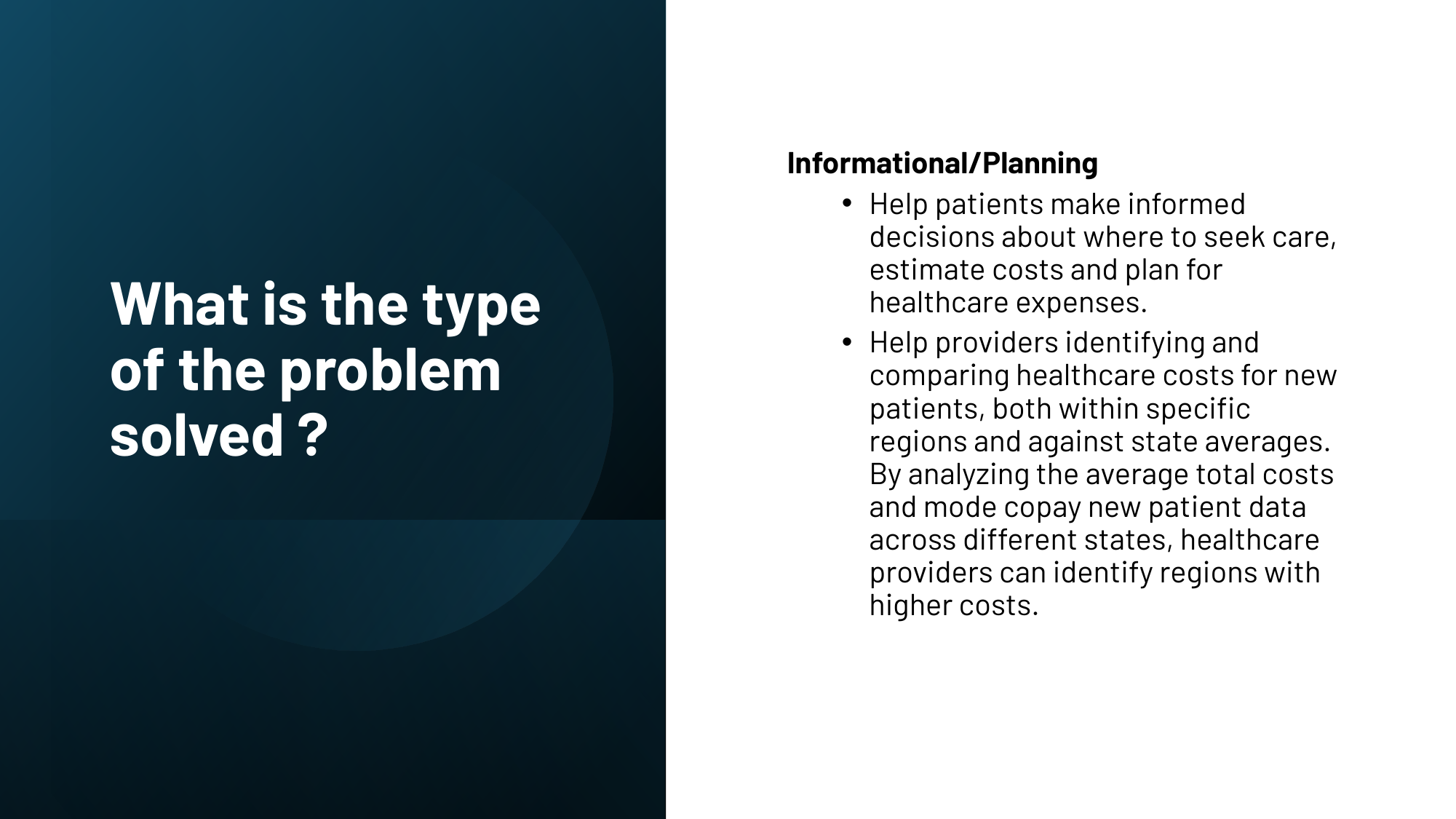

# What is the type of the problem solved ?

Informational/Planning
Help patients make informed decisions about where to seek care, estimate costs and plan for healthcare expenses.
Help providers identifying and comparing healthcare costs for new patients, both within specific regions and against state averages. By analyzing the average total costs and mode copay new patient data across different states, healthcare providers can identify regions with higher costs.